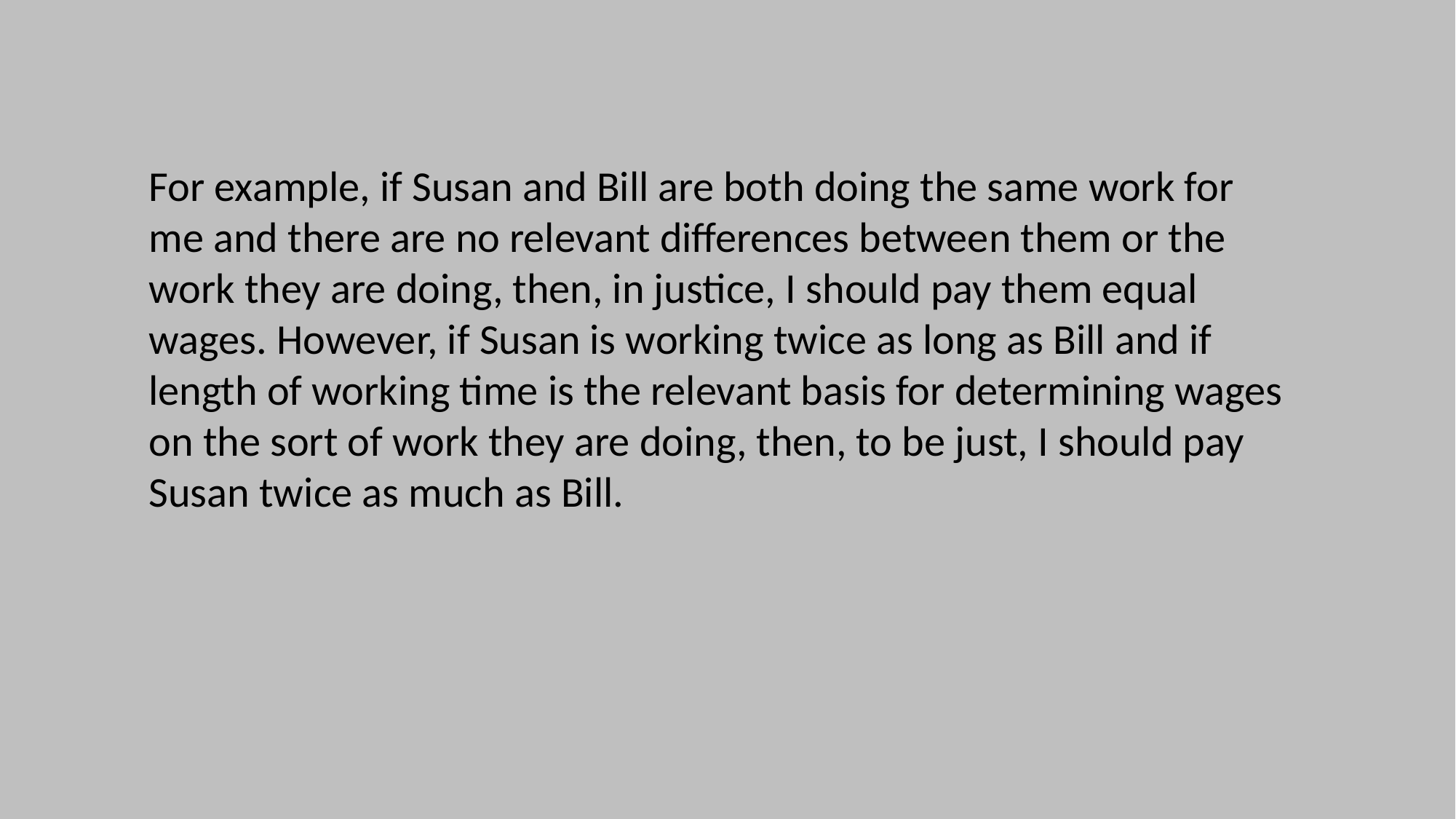

For example, if Susan and Bill are both doing the same work for me and there are no relevant differences between them or the work they are doing, then, in justice, I should pay them equal wages. However, if Susan is working twice as long as Bill and if length of working time is the relevant basis for determining wages on the sort of work they are doing, then, to be just, I should pay Susan twice as much as Bill.